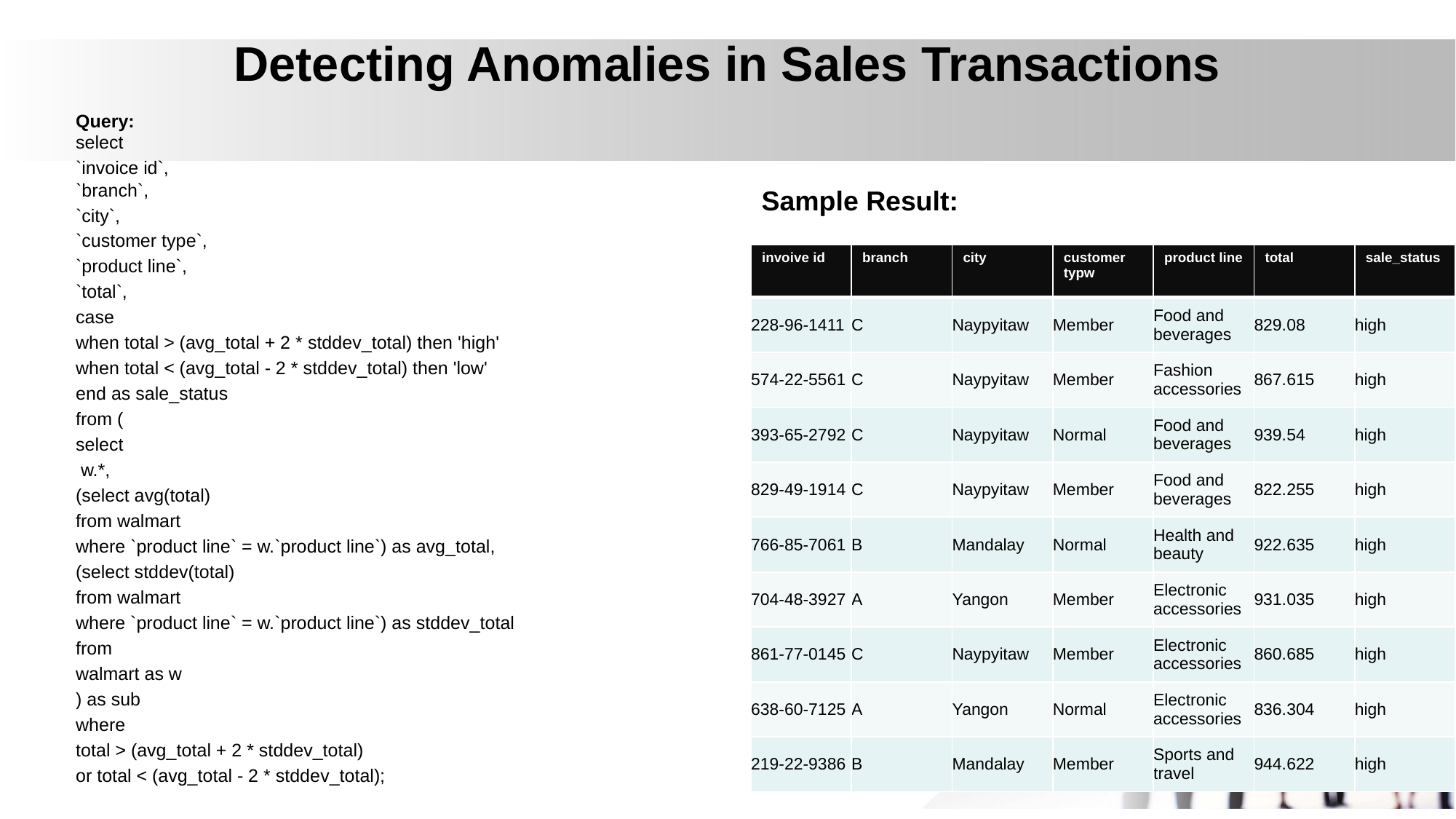

# Detecting Anomalies in Sales Transactions
Query:
select
`invoice id`,
`branch`,
`city`,
`customer type`,
`product line`,
`total`,
case
when total > (avg_total + 2 * stddev_total) then 'high'
when total < (avg_total - 2 * stddev_total) then 'low'
end as sale_status
from (
select
 w.*,
(select avg(total)
from walmart
where `product line` = w.`product line`) as avg_total,
(select stddev(total)
from walmart
where `product line` = w.`product line`) as stddev_total
from
walmart as w
) as sub
where
total > (avg_total + 2 * stddev_total)
or total < (avg_total - 2 * stddev_total);
Sample Result:
| invoive id | branch | city | customer typw | product line | total | sale\_status |
| --- | --- | --- | --- | --- | --- | --- |
| 228-96-1411 | C | Naypyitaw | Member | Food and beverages | 829.08 | high |
| 574-22-5561 | C | Naypyitaw | Member | Fashion accessories | 867.615 | high |
| 393-65-2792 | C | Naypyitaw | Normal | Food and beverages | 939.54 | high |
| 829-49-1914 | C | Naypyitaw | Member | Food and beverages | 822.255 | high |
| 766-85-7061 | B | Mandalay | Normal | Health and beauty | 922.635 | high |
| 704-48-3927 | A | Yangon | Member | Electronic accessories | 931.035 | high |
| 861-77-0145 | C | Naypyitaw | Member | Electronic accessories | 860.685 | high |
| 638-60-7125 | A | Yangon | Normal | Electronic accessories | 836.304 | high |
| 219-22-9386 | B | Mandalay | Member | Sports and travel | 944.622 | high |